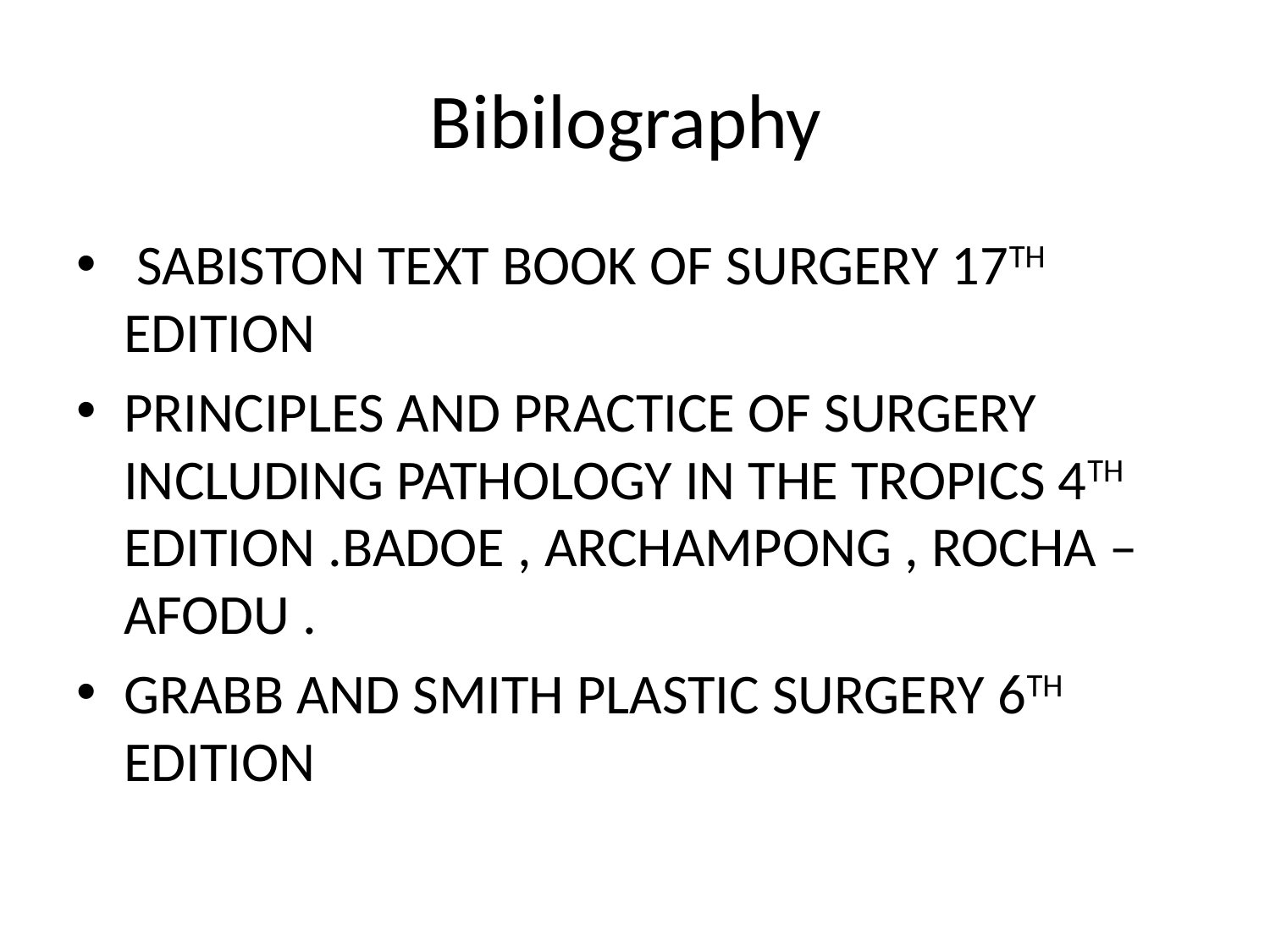

# Bibilography
 SABISTON TEXT BOOK OF SURGERY 17TH EDITION
PRINCIPLES AND PRACTICE OF SURGERY INCLUDING PATHOLOGY IN THE TROPICS 4TH EDITION .BADOE , ARCHAMPONG , ROCHA – AFODU .
GRABB AND SMITH PLASTIC SURGERY 6TH EDITION